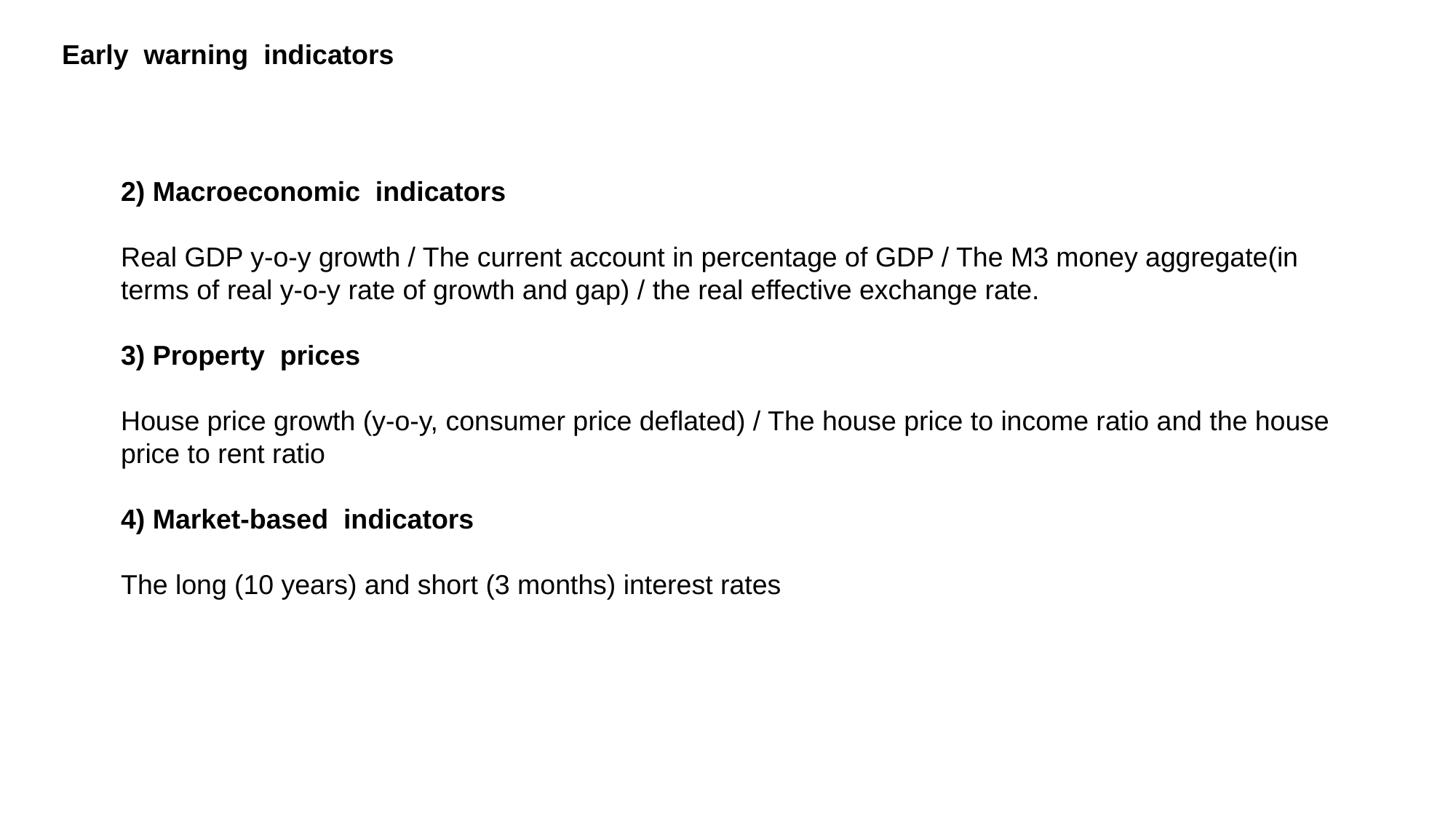

Early  warning  indicators
2) Macroeconomic  indicators

Real GDP y-o-y growth / The current account in percentage of GDP / The M3 money aggregate(in terms of real y-o-y rate of growth and gap) / the real effective exchange rate.

3) Property  prices

House price growth (y-o-y, consumer price deﬂated) / The house price to income ratio and the house price to rent ratio

4) Market-based  indicators

The long (10 years) and short (3 months) interest rates